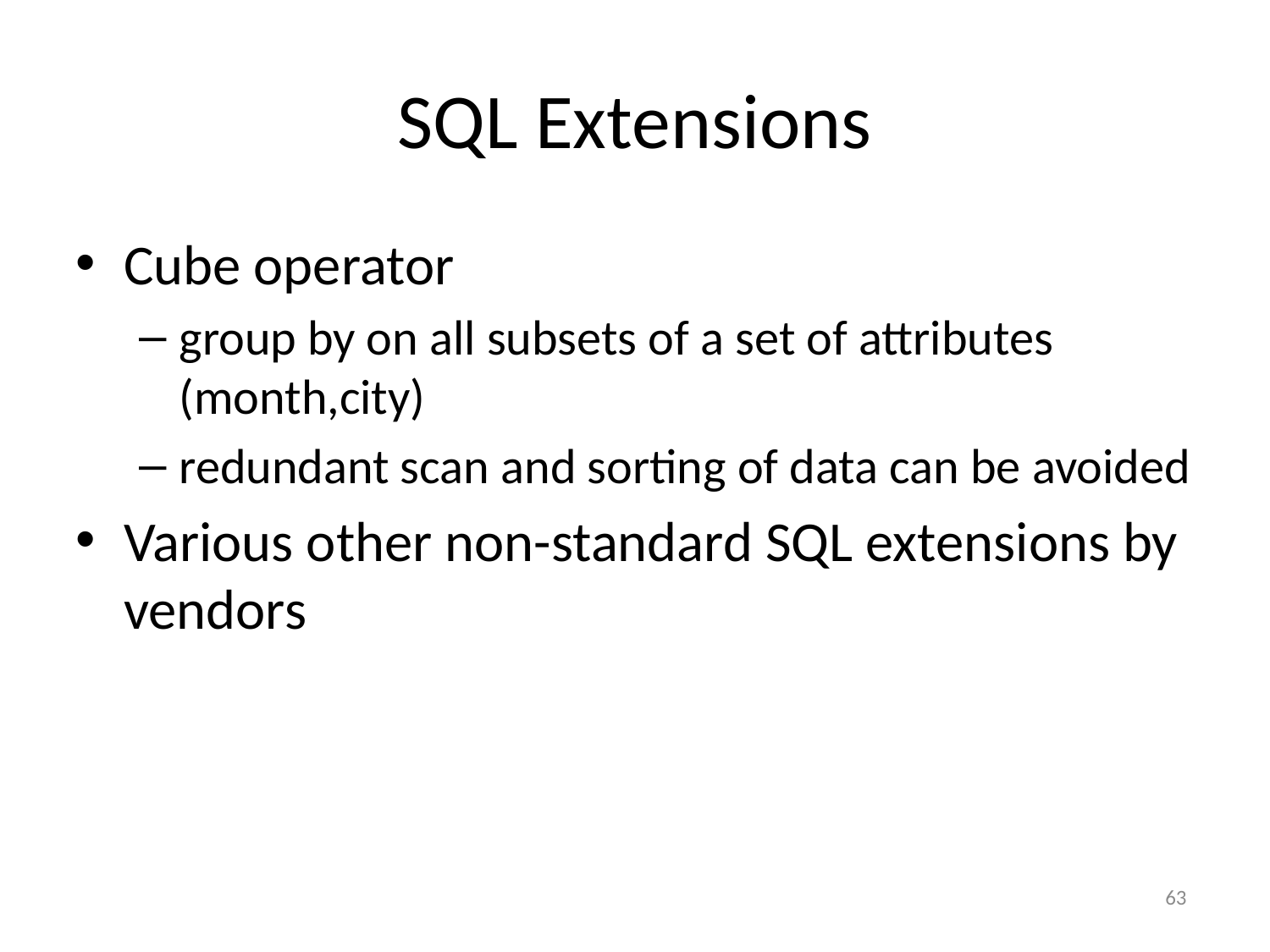

# SQL Extensions
Cube operator
group by on all subsets of a set of attributes (month,city)
redundant scan and sorting of data can be avoided
Various other non-standard SQL extensions by vendors
63